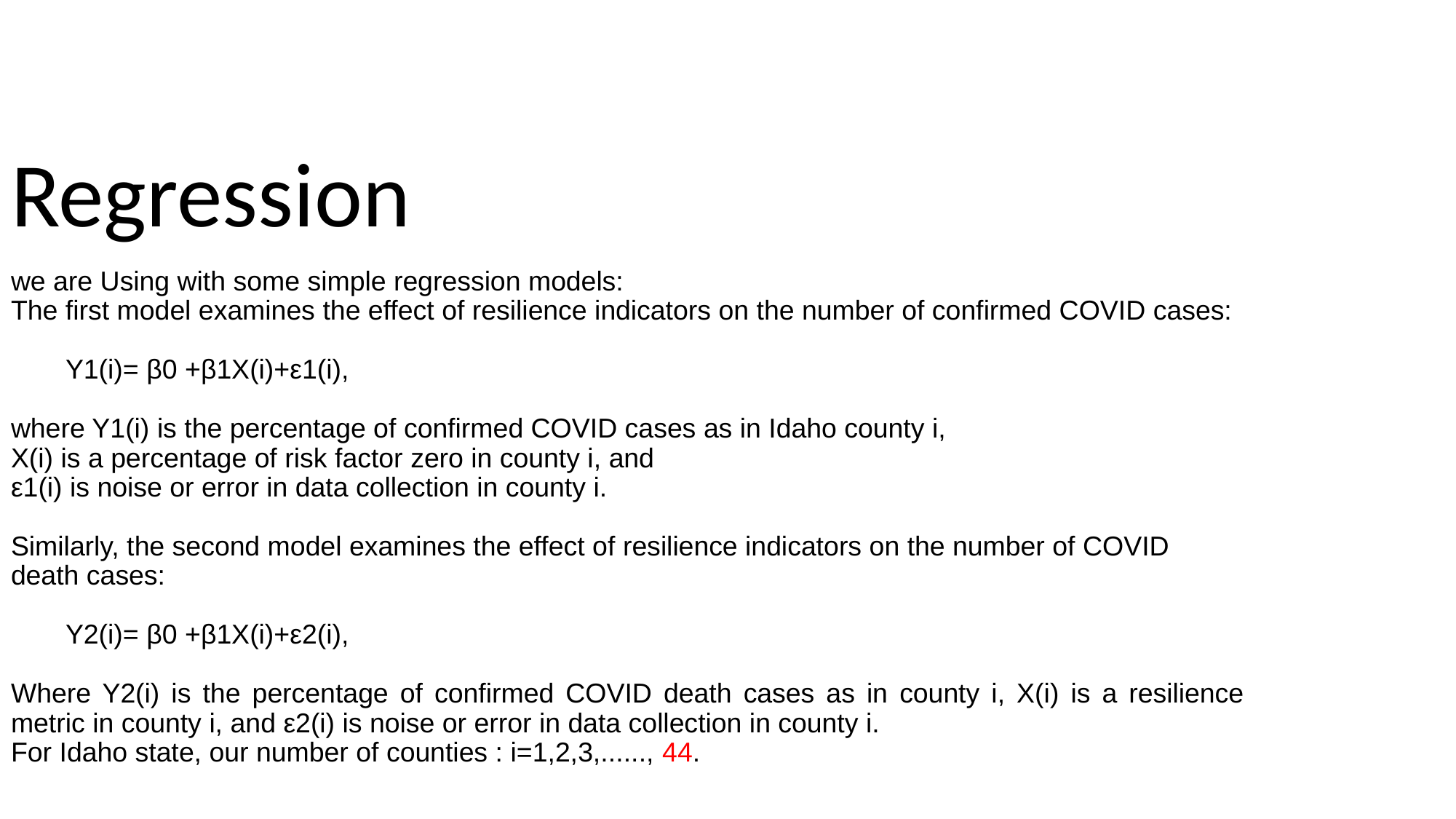

# Regression
we are Using with some simple regression models:
The first model examines the effect of resilience indicators on the number of confirmed COVID cases:
Y1(i)= β0 +β1X(i)+ε1(i),
where Y1(i) is the percentage of confirmed COVID cases as in Idaho county i,
X(i) is a percentage of risk factor zero in county i, and
ε1(i) is noise or error in data collection in county i.
Similarly, the second model examines the effect of resilience indicators on the number of COVID death cases:
Y2(i)= β0 +β1X(i)+ε2(i),

Where Y2(i) is the percentage of confirmed COVID death cases as in county i, X(i) is a resilience metric in county i, and ε2(i) is noise or error in data collection in county i.
For Idaho state, our number of counties : i=1,2,3,......, 44.